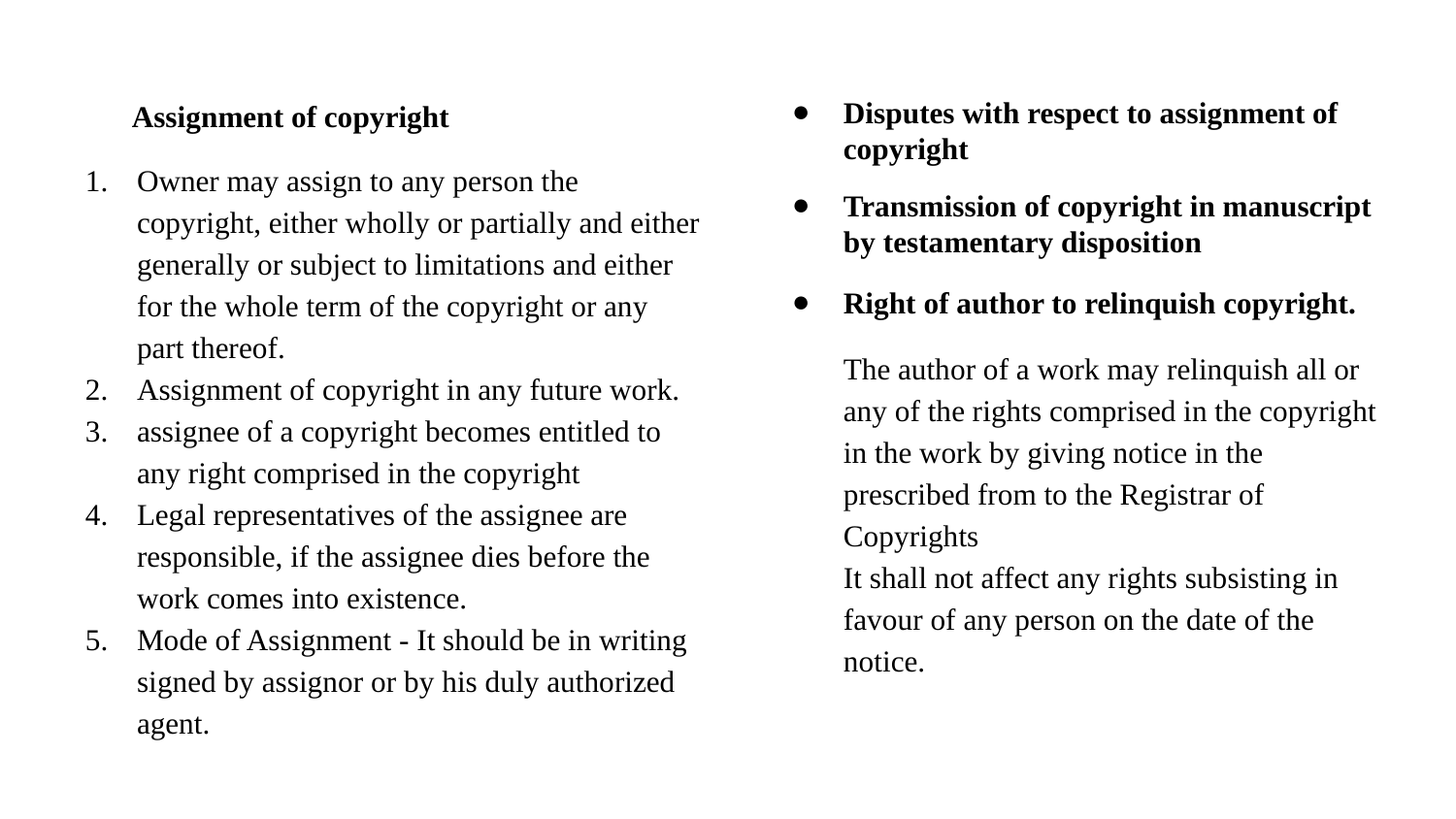

Assignment of copyright
Owner may assign to any person the copyright, either wholly or partially and either generally or subject to limitations and either for the whole term of the copyright or any part thereof.
Assignment of copyright in any future work.
assignee of a copyright becomes entitled to any right comprised in the copyright
Legal representatives of the assignee are responsible, if the assignee dies before the work comes into existence.
Mode of Assignment - It should be in writing signed by assignor or by his duly authorized agent.
Disputes with respect to assignment of copyright
Transmission of copyright in manuscript by testamentary disposition
Right of author to relinquish copyright.
The author of a work may relinquish all or any of the rights comprised in the copyright in the work by giving notice in the prescribed from to the Registrar of Copyrights
It shall not affect any rights subsisting in favour of any person on the date of the notice.